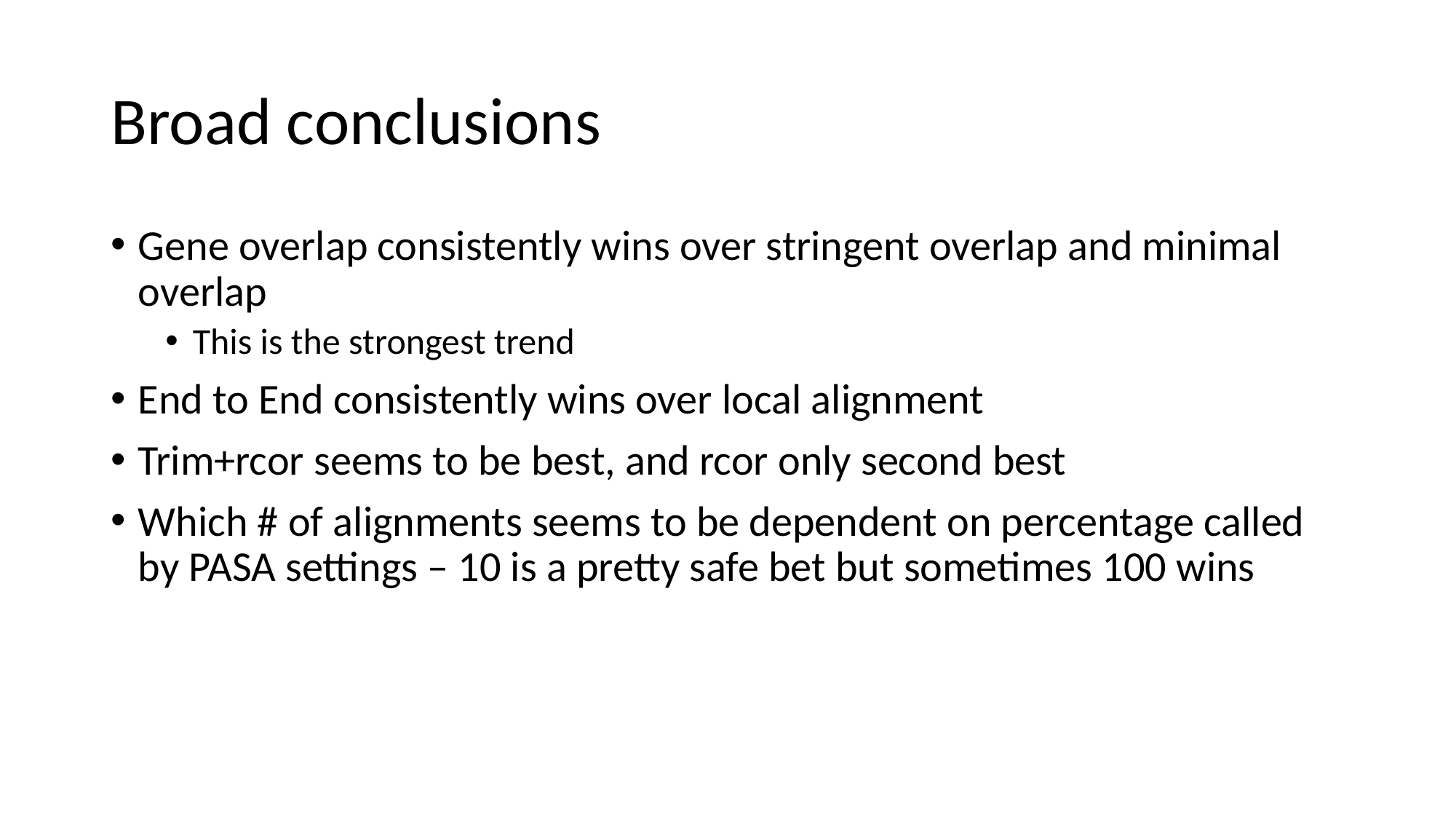

# Broad conclusions
Gene overlap consistently wins over stringent overlap and minimal overlap
This is the strongest trend
End to End consistently wins over local alignment
Trim+rcor seems to be best, and rcor only second best
Which # of alignments seems to be dependent on percentage called by PASA settings – 10 is a pretty safe bet but sometimes 100 wins